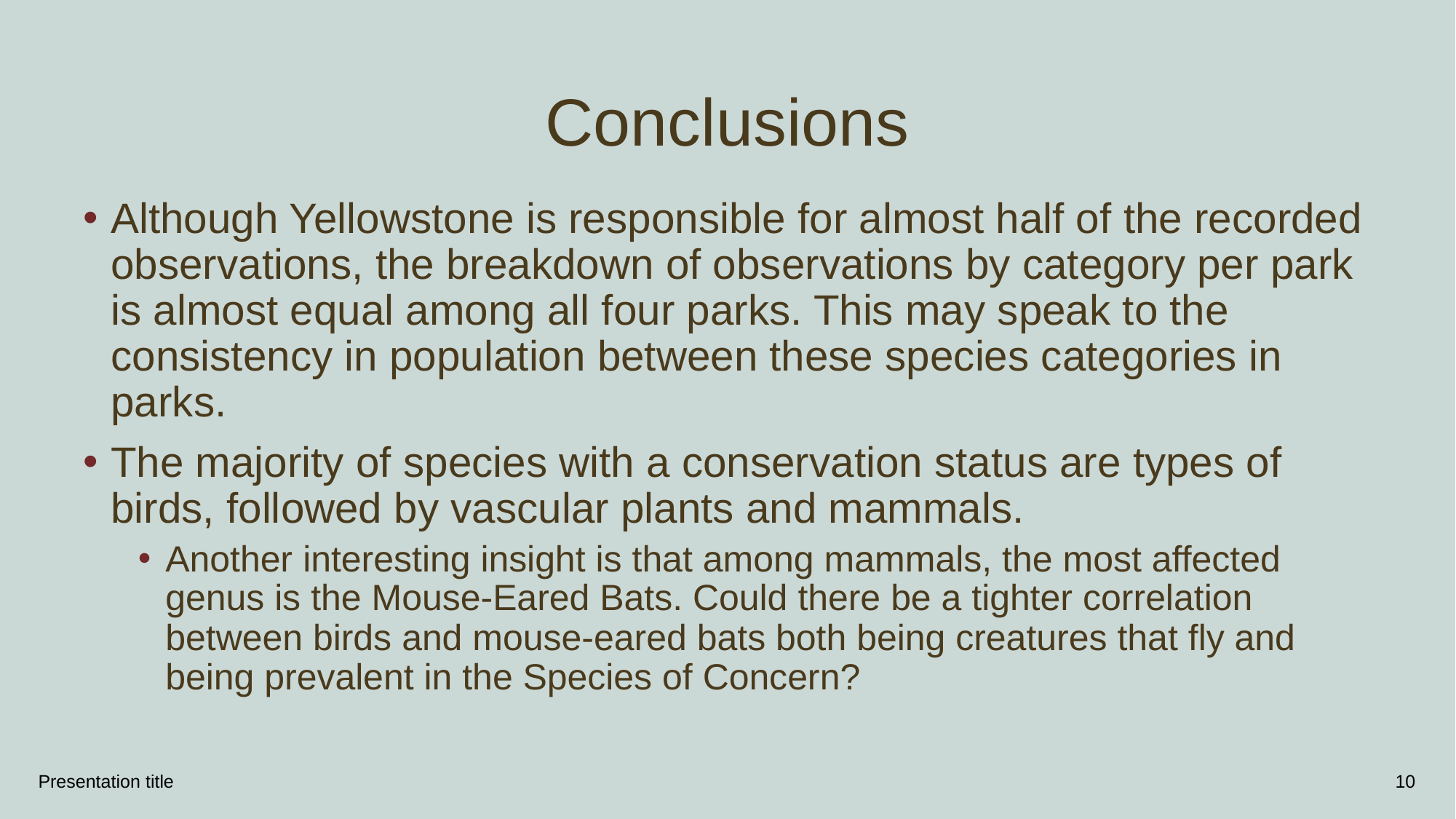

# Conclusions
Although Yellowstone is responsible for almost half of the recorded observations, the breakdown of observations by category per park is almost equal among all four parks. This may speak to the consistency in population between these species categories in parks.
The majority of species with a conservation status are types of birds, followed by vascular plants and mammals.
Another interesting insight is that among mammals, the most affected genus is the Mouse-Eared Bats. Could there be a tighter correlation between birds and mouse-eared bats both being creatures that fly and being prevalent in the Species of Concern?
Presentation title
10